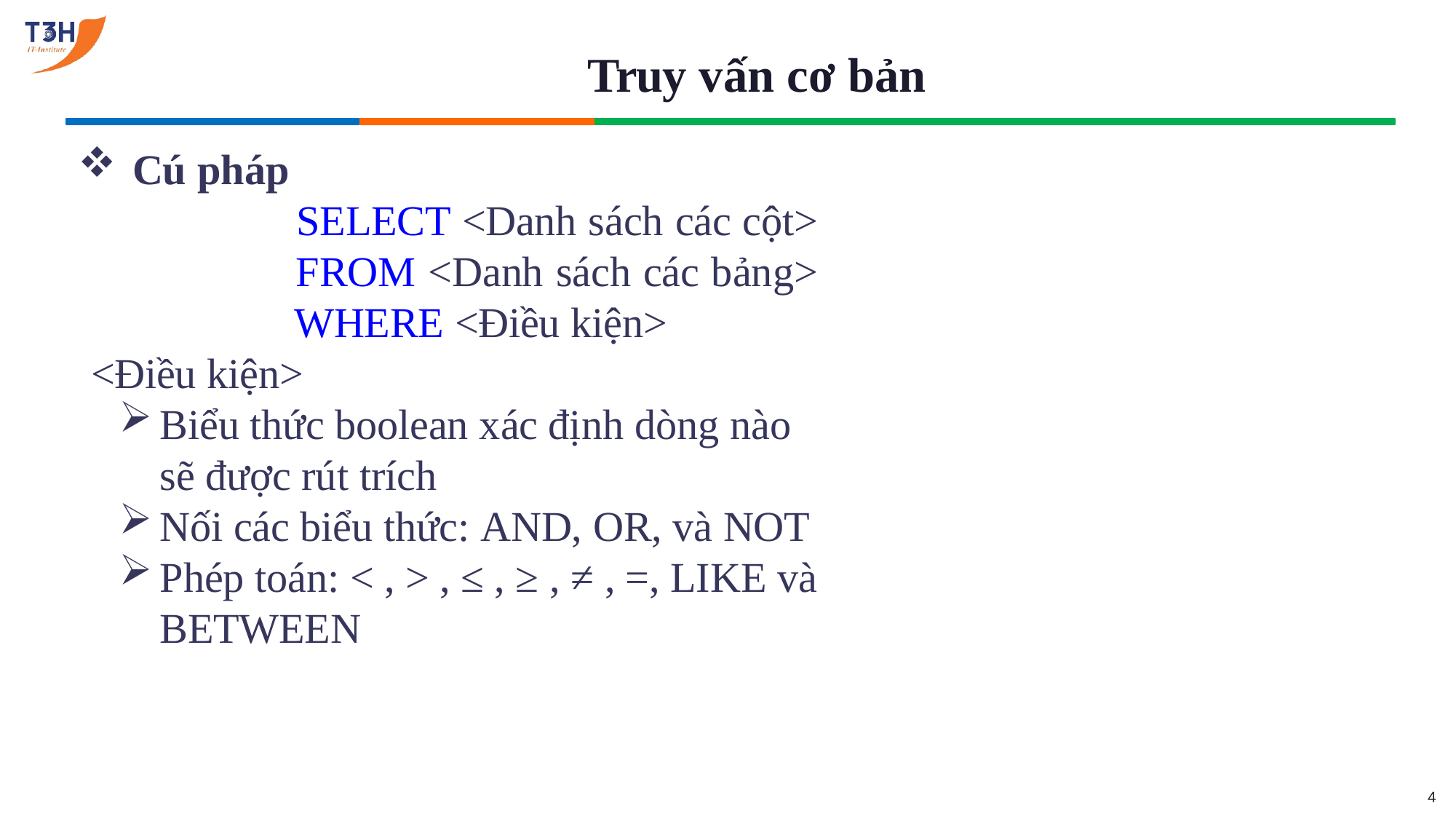

# Truy vấn cơ bản
Cú pháp
SELECT <Danh sách các cột>  FROM <Danh sách các bảng>  WHERE <Điều kiện>
<Điều kiện>
Biểu thức boolean xác định dòng nào sẽ được rút trích
Nối các biểu thức: AND, OR, và NOT
Phép toán: < , > , ≤ , ≥ , ≠ , =, LIKE và BETWEEN
4